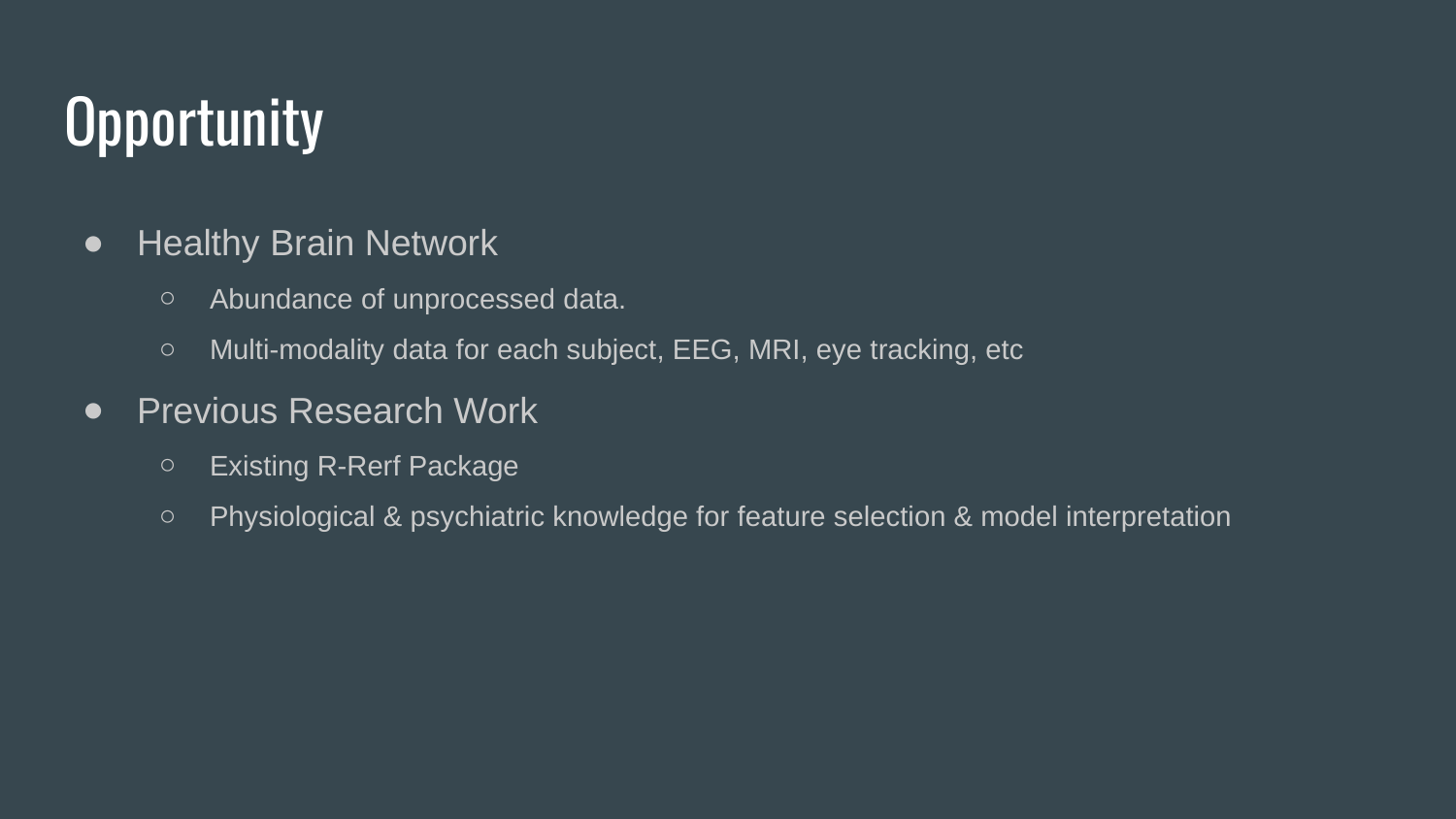

# Opportunity
Healthy Brain Network
Abundance of unprocessed data.
Multi-modality data for each subject, EEG, MRI, eye tracking, etc
Previous Research Work
Existing R-Rerf Package
Physiological & psychiatric knowledge for feature selection & model interpretation